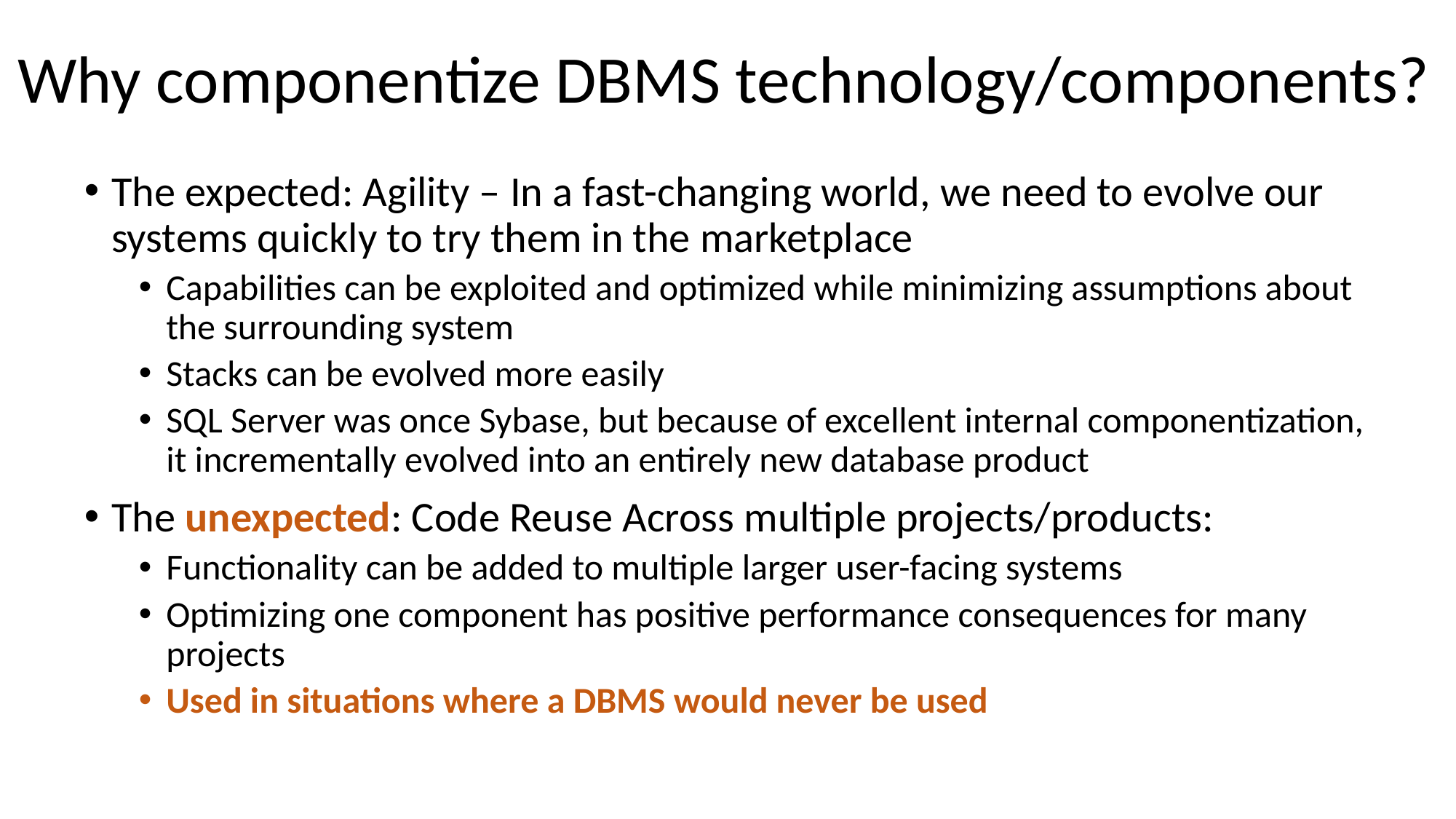

# Why componentize DBMS technology/components?
The expected: Agility – In a fast-changing world, we need to evolve our systems quickly to try them in the marketplace
Capabilities can be exploited and optimized while minimizing assumptions about the surrounding system
Stacks can be evolved more easily
SQL Server was once Sybase, but because of excellent internal componentization, it incrementally evolved into an entirely new database product
The unexpected: Code Reuse Across multiple projects/products:
Functionality can be added to multiple larger user-facing systems
Optimizing one component has positive performance consequences for many projects
Used in situations where a DBMS would never be used